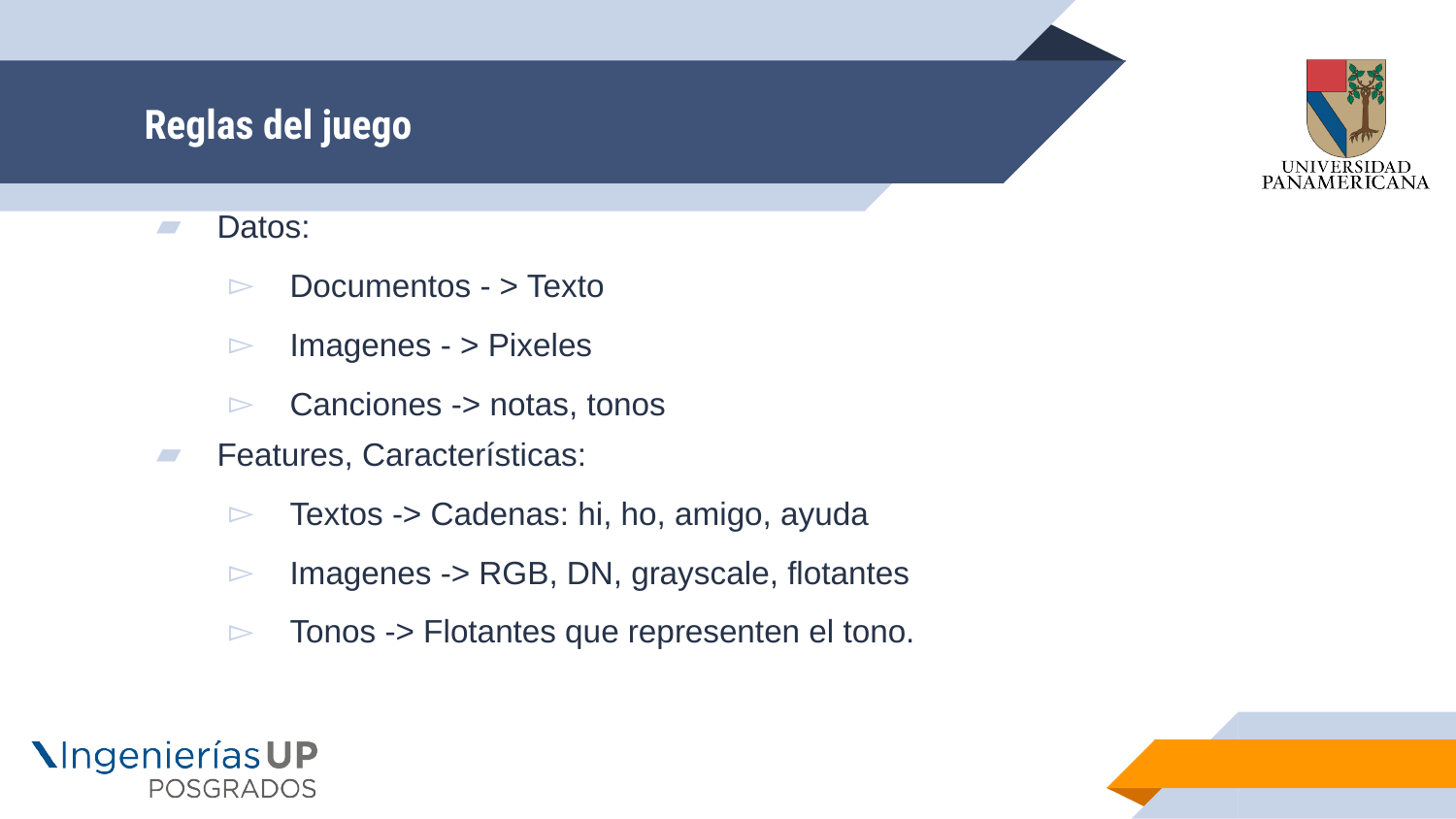

# Reglas del juego
Datos:
Documentos - > Texto
Imagenes - > Pixeles
Canciones -> notas, tonos
Features, Características:
Textos -> Cadenas: hi, ho, amigo, ayuda
Imagenes -> RGB, DN, grayscale, flotantes
Tonos -> Flotantes que representen el tono.